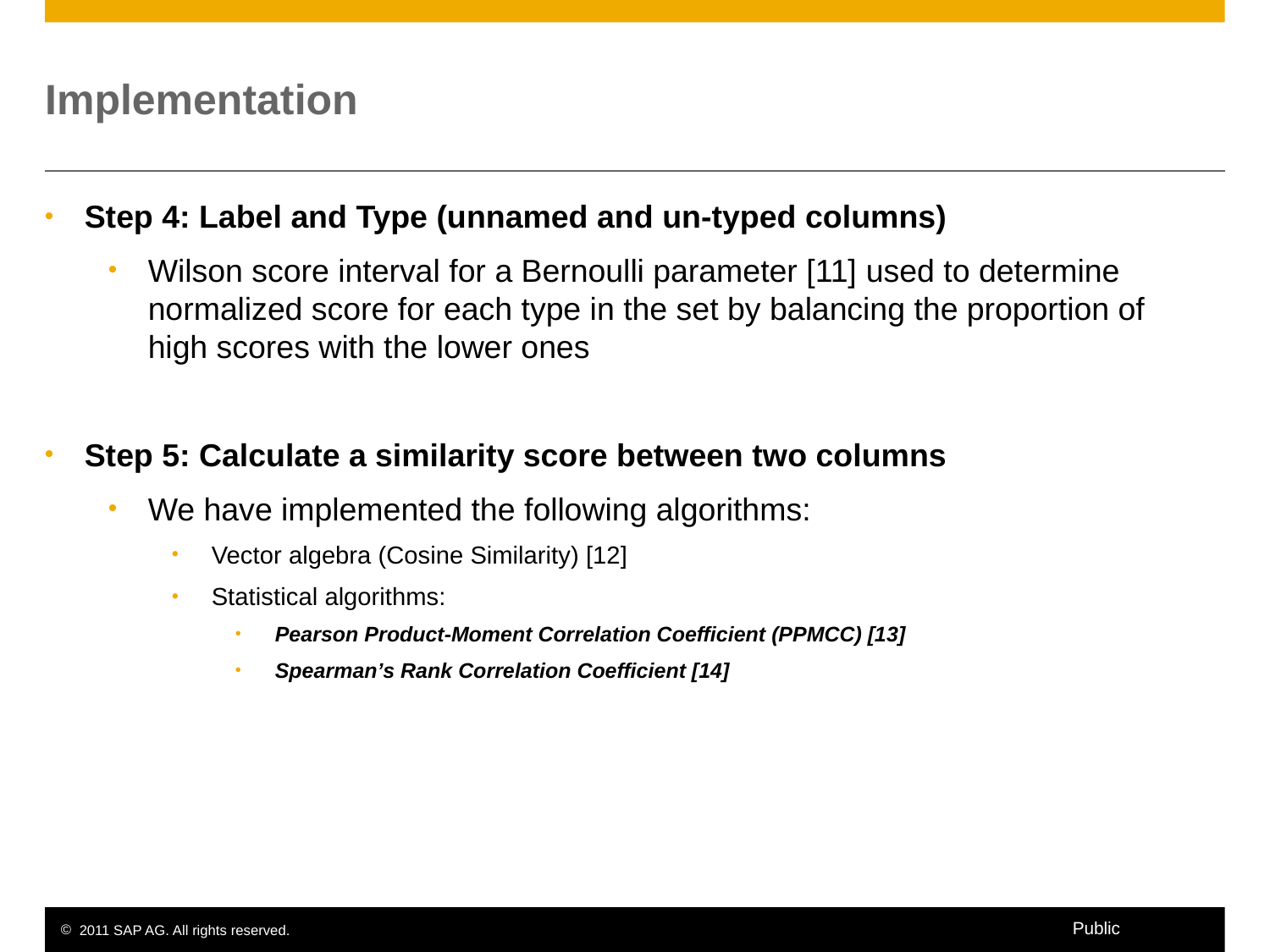

# Implementation
Step 4: Label and Type (unnamed and un-typed columns)
Wilson score interval for a Bernoulli parameter [11] used to determine normalized score for each type in the set by balancing the proportion of high scores with the lower ones

Step 5: Calculate a similarity score between two columns
We have implemented the following algorithms:
Vector algebra (Cosine Similarity) [12]
Statistical algorithms:
Pearson Product-Moment Correlation Coefficient (PPMCC) [13]
Spearman’s Rank Correlation Coefficient [14]